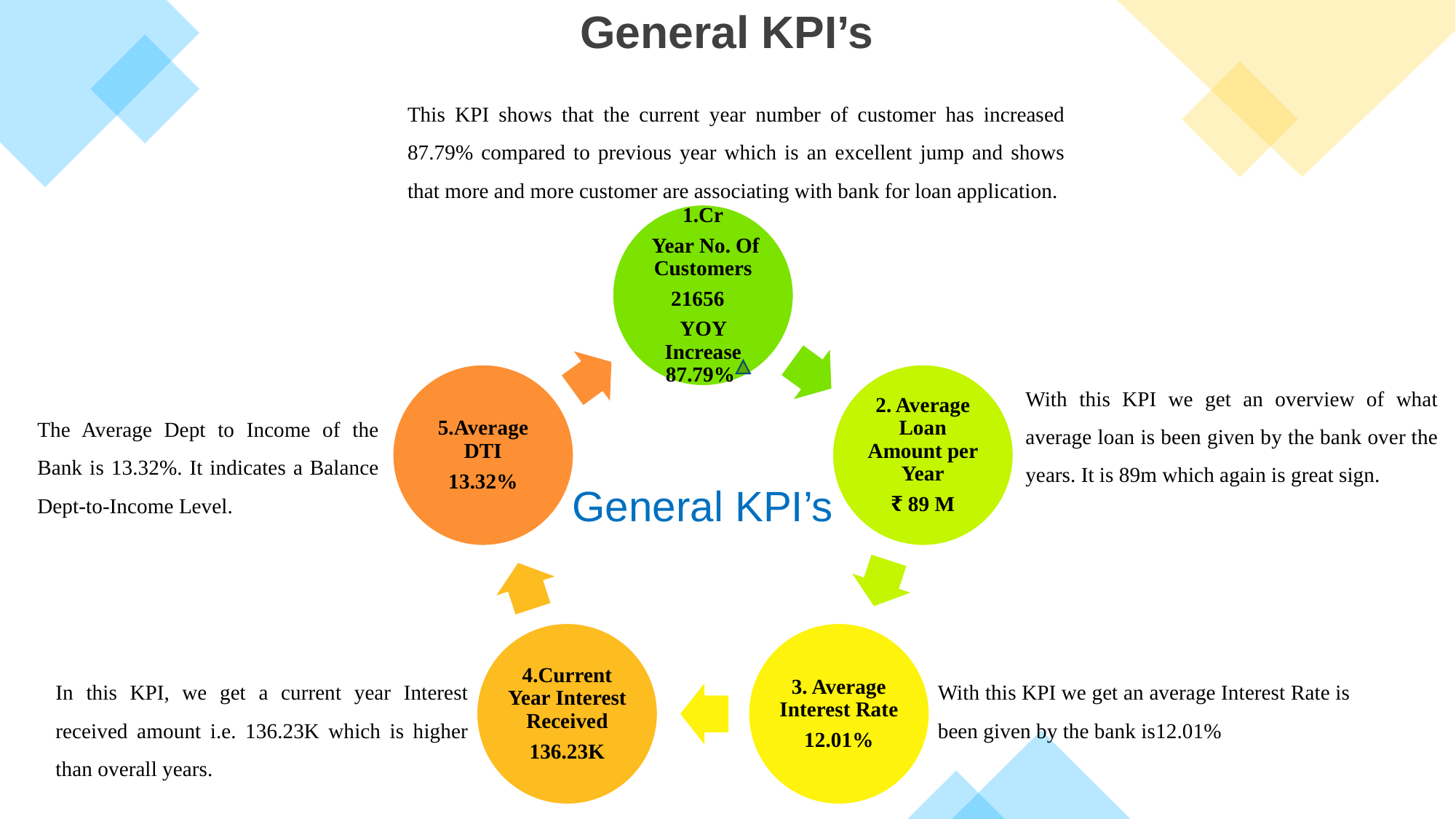

General KPI’s

This KPI shows that the current year number of customer has increased 87.79% compared to previous year which is an excellent jump and shows that more and more customer are associating with bank for loan application.
1.Cr
 Year No. Of Customers
21656
YOY Increase 87.79%

2. Average Loan Amount per Year
₹ 89 M

3. Average Interest Rate
12.01%

4.Current Year Interest Received
136.23K

5.Average DTI
13.32%

General KPI’s
With this KPI we get an overview of what average loan is been given by the bank over the years. It is 89m which again is great sign.
The Average Dept to Income of the Bank is 13.32%. It indicates a Balance Dept-to-Income Level.
In this KPI, we get a current year Interest received amount i.e. 136.23K which is higher than overall years.
With this KPI we get an average Interest Rate is been given by the bank is12.01%